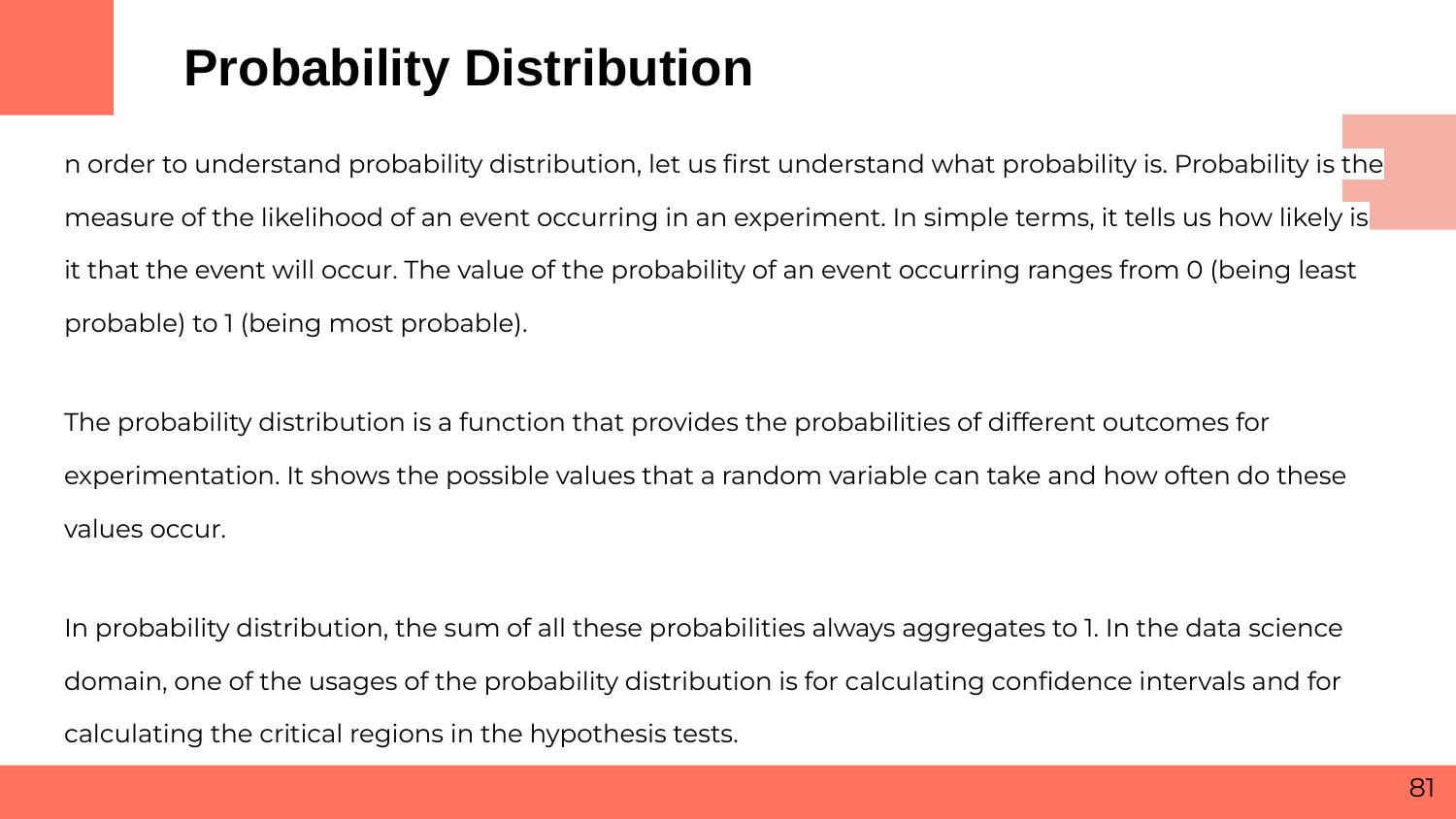

# Probability Distribution
n order to understand probability distribution, let us first understand what probability is. Probability is the measure of the likelihood of an event occurring in an experiment. In simple terms, it tells us how likely is it that the event will occur. The value of the probability of an event occurring ranges from 0 (being least probable) to 1 (being most probable).
The probability distribution is a function that provides the probabilities of different outcomes for experimentation. It shows the possible values that a random variable can take and how often do these values occur.
In probability distribution, the sum of all these probabilities always aggregates to 1. In the data science domain, one of the usages of the probability distribution is for calculating confidence intervals and for calculating the critical regions in the hypothesis tests.

81